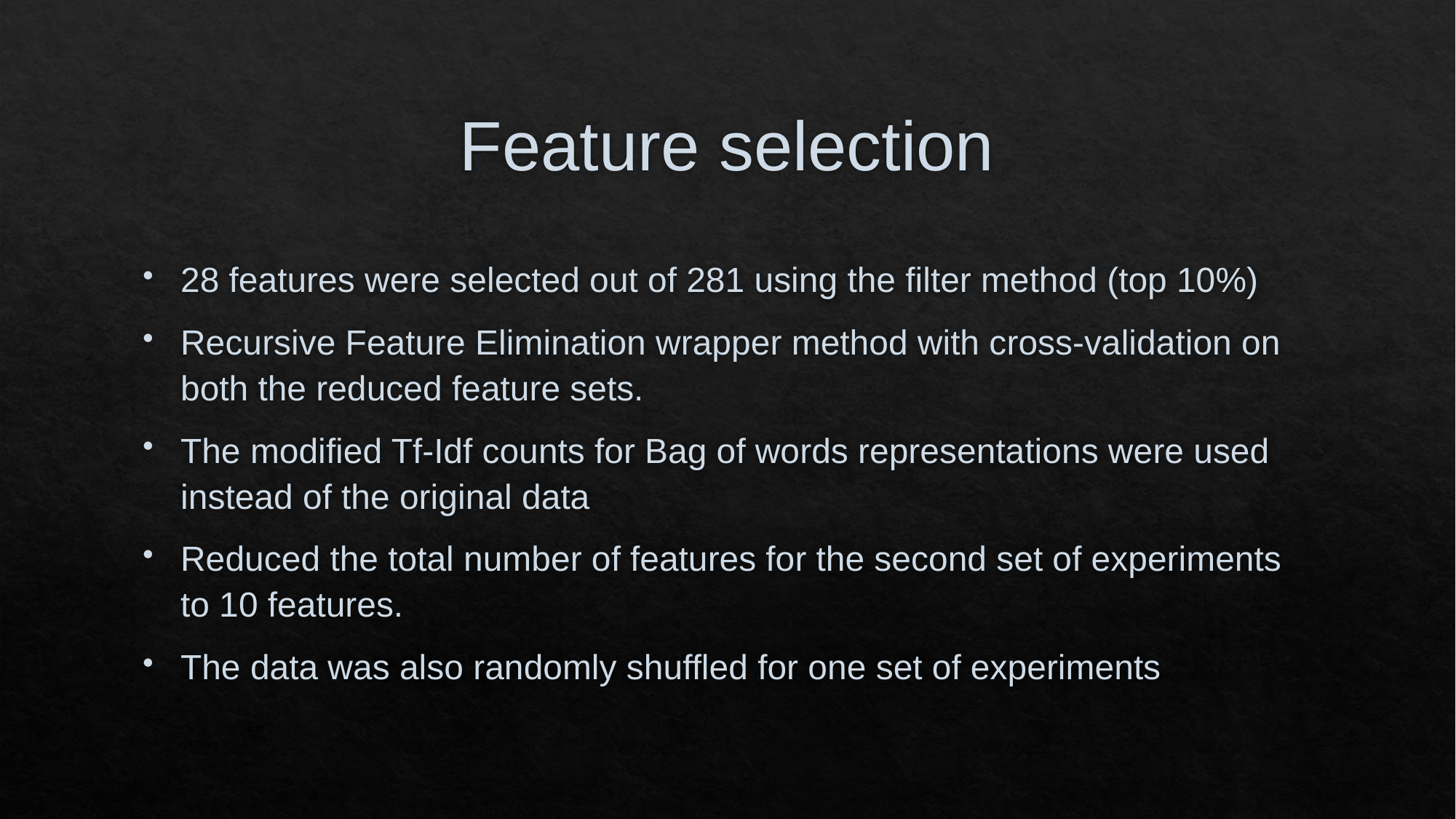

# Feature selection
28 features were selected out of 281 using the filter method (top 10%)
Recursive Feature Elimination wrapper method with cross-validation on both the reduced feature sets.
The modified Tf-Idf counts for Bag of words representations were used instead of the original data
Reduced the total number of features for the second set of experiments to 10 features.
The data was also randomly shuffled for one set of experiments